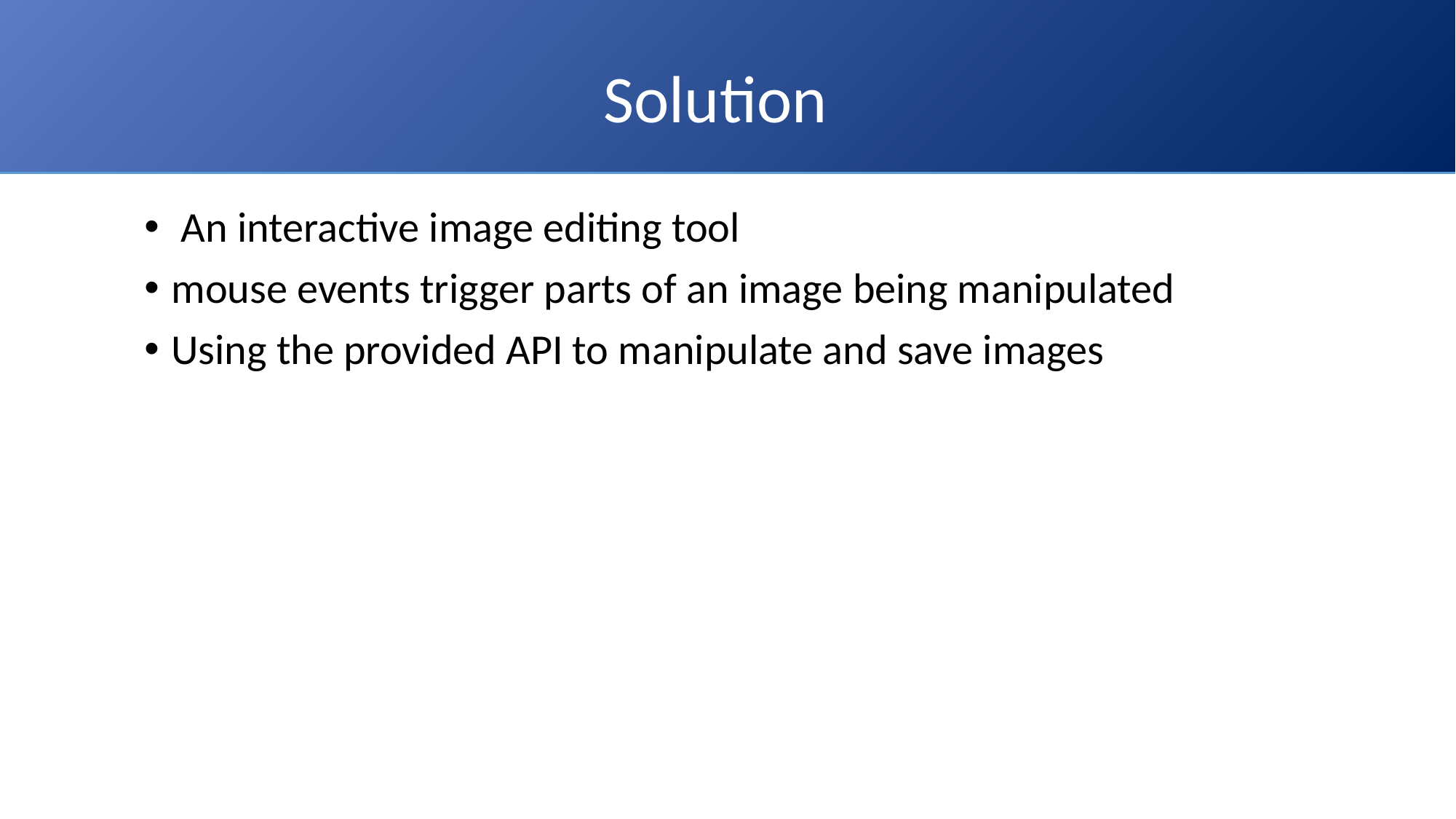

# Solution
 An interactive image editing tool
mouse events trigger parts of an image being manipulated
Using the provided API to manipulate and save images